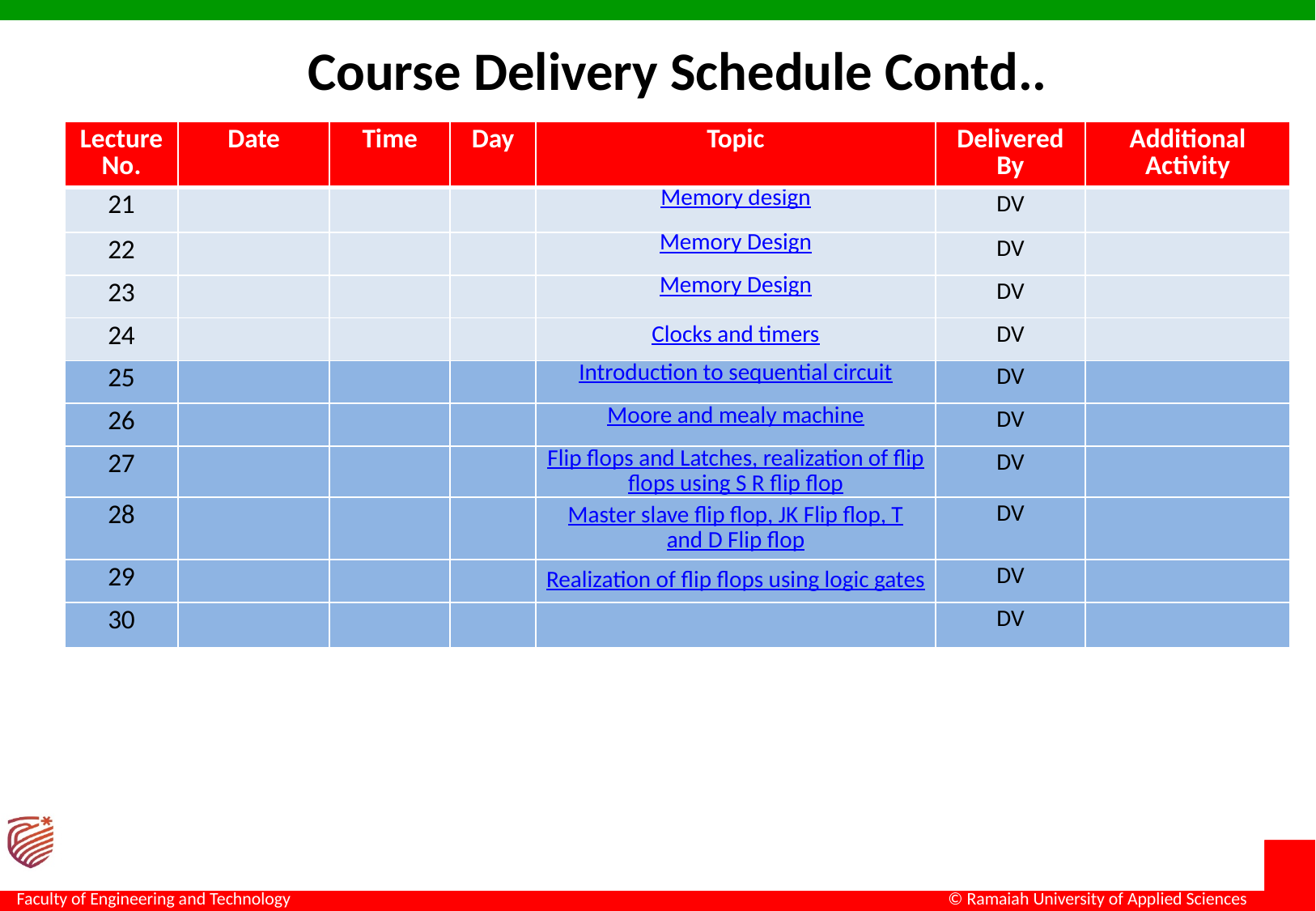

# Course Delivery Schedule Contd..
| Lecture No. | Date | Time | Day | Topic | Delivered By | Additional Activity |
| --- | --- | --- | --- | --- | --- | --- |
| 21 |  |  |  | Memory design | DV |  |
| 22 |  |  |  | Memory Design | DV |  |
| 23 |  |  |  | Memory Design | DV |  |
| 24 |  |  |  | Clocks and timers | DV |  |
| 25 |  |  |  | Introduction to sequential circuit | DV |  |
| 26 |  |  |  | Moore and mealy machine | DV |  |
| 27 |  |  |  | Flip flops and Latches, realization of flip flops using S R flip flop | DV |  |
| 28 |  |  |  | Master slave flip flop, JK Flip flop, T and D Flip flop | DV |  |
| 29 |  |  |  | Realization of flip flops using logic gates | DV |  |
| 30 |  |  |  |  | DV |  |
|  |  |  |  |  |  |  |
|  |  |  |  |  |  |  |
|  |  |  |  |  |  |  |